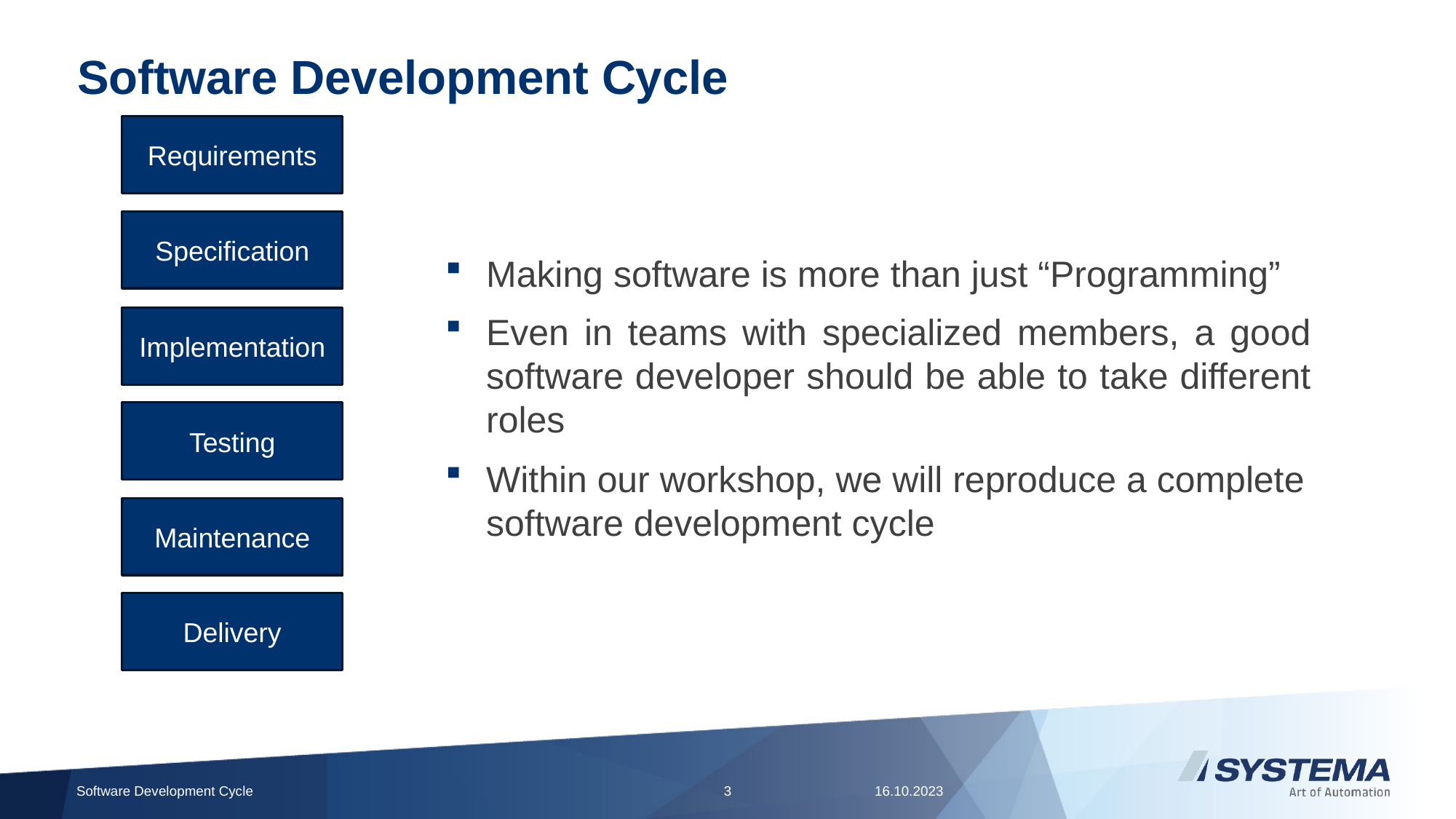

# Software Development Cycle
Requirements
Specification
Making software is more than just “Programming”
Even in teams with specialized members, a good software developer should be able to take different roles
Within our workshop, we will reproduce a complete software development cycle

Implementation
Testing
Maintenance
Delivery